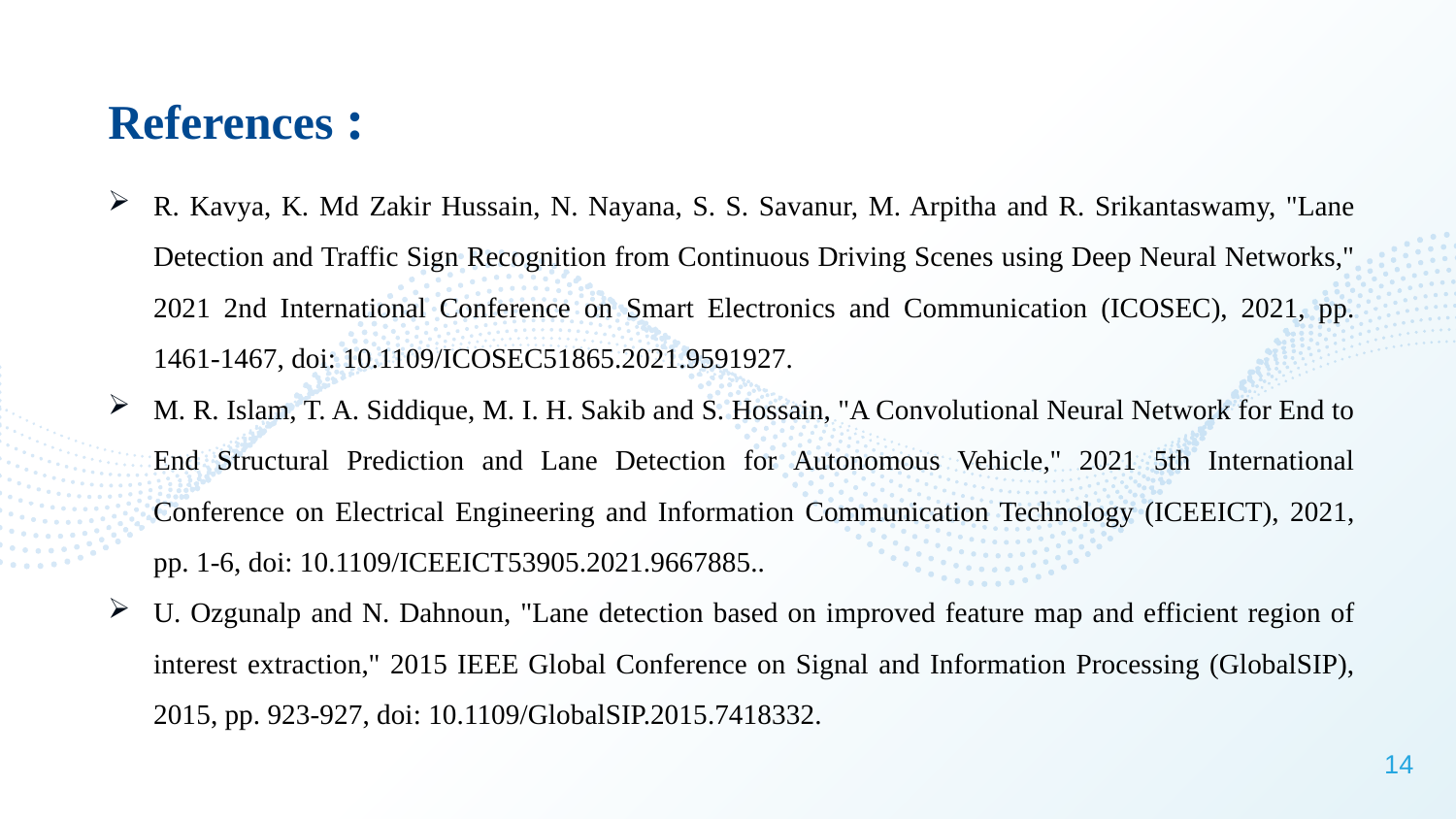

References :
R. Kavya, K. Md Zakir Hussain, N. Nayana, S. S. Savanur, M. Arpitha and R. Srikantaswamy, "Lane Detection and Traffic Sign Recognition from Continuous Driving Scenes using Deep Neural Networks," 2021 2nd International Conference on Smart Electronics and Communication (ICOSEC), 2021, pp. 1461-1467, doi: 10.1109/ICOSEC51865.2021.9591927.
M. R. Islam, T. A. Siddique, M. I. H. Sakib and S. Hossain, "A Convolutional Neural Network for End to End Structural Prediction and Lane Detection for Autonomous Vehicle," 2021 5th International Conference on Electrical Engineering and Information Communication Technology (ICEEICT), 2021, pp. 1-6, doi: 10.1109/ICEEICT53905.2021.9667885..
U. Ozgunalp and N. Dahnoun, "Lane detection based on improved feature map and efficient region of interest extraction," 2015 IEEE Global Conference on Signal and Information Processing (GlobalSIP), 2015, pp. 923-927, doi: 10.1109/GlobalSIP.2015.7418332.
14